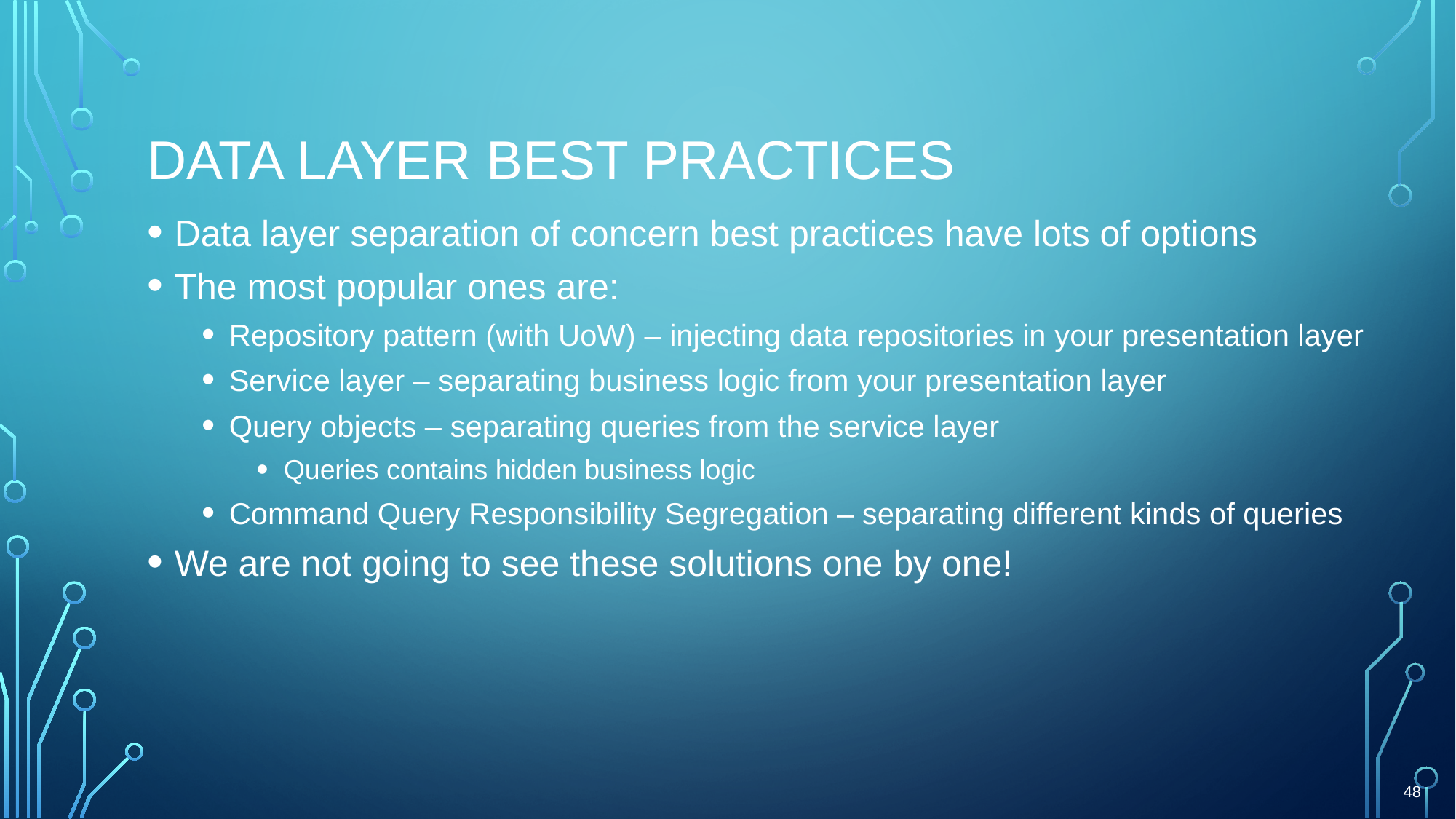

# Data layer best practices
Data layer separation of concern best practices have lots of options
The most popular ones are:
Repository pattern (with UoW) – injecting data repositories in your presentation layer
Service layer – separating business logic from your presentation layer
Query objects – separating queries from the service layer
Queries contains hidden business logic
Command Query Responsibility Segregation – separating different kinds of queries
We are not going to see these solutions one by one!

48